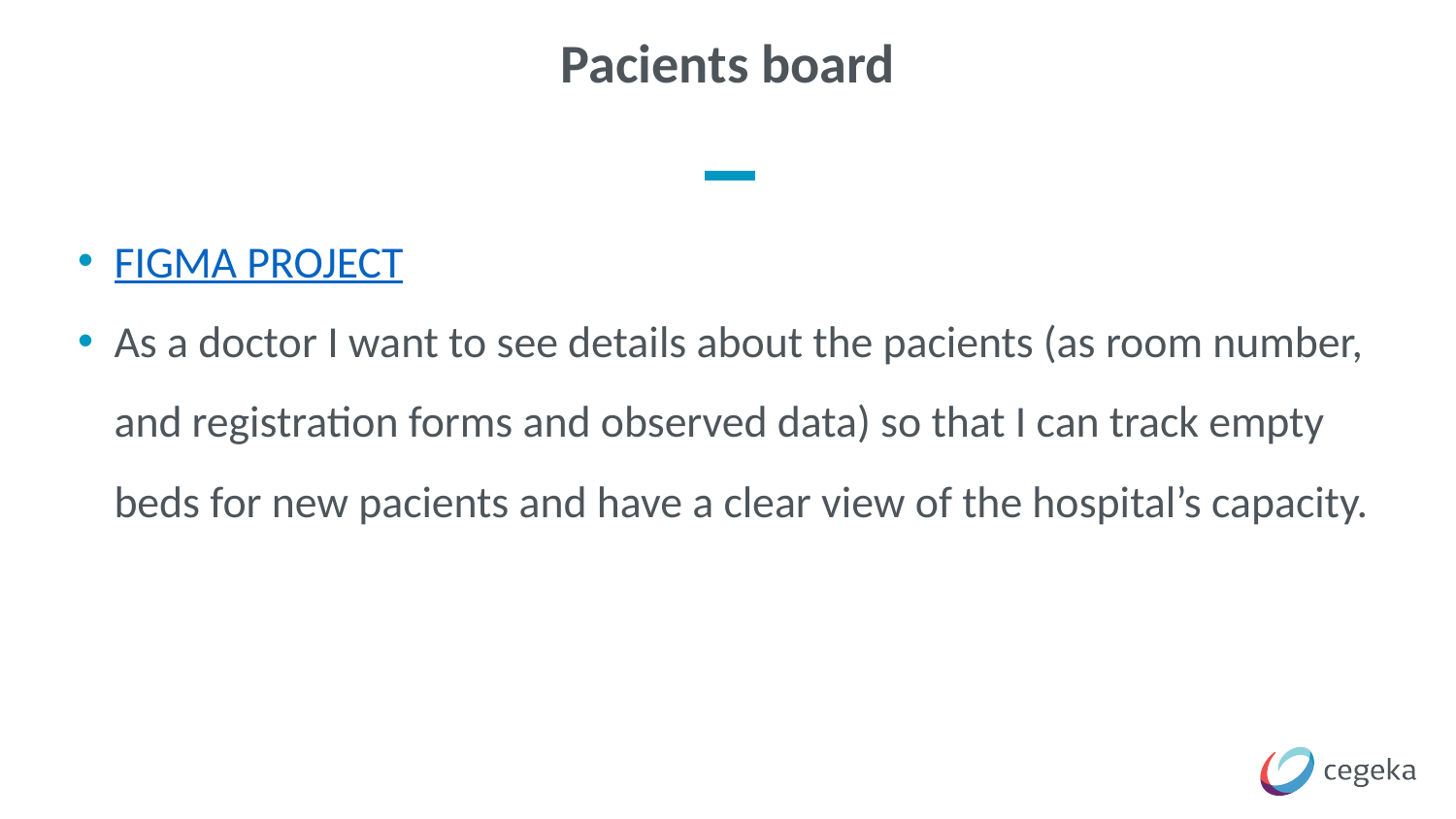

# Pacients board

FIGMA PROJECT
As a doctor I want to see details about the pacients (as room number, and registration forms and observed data) so that I can track empty beds for new pacients and have a clear view of the hospital’s capacity.